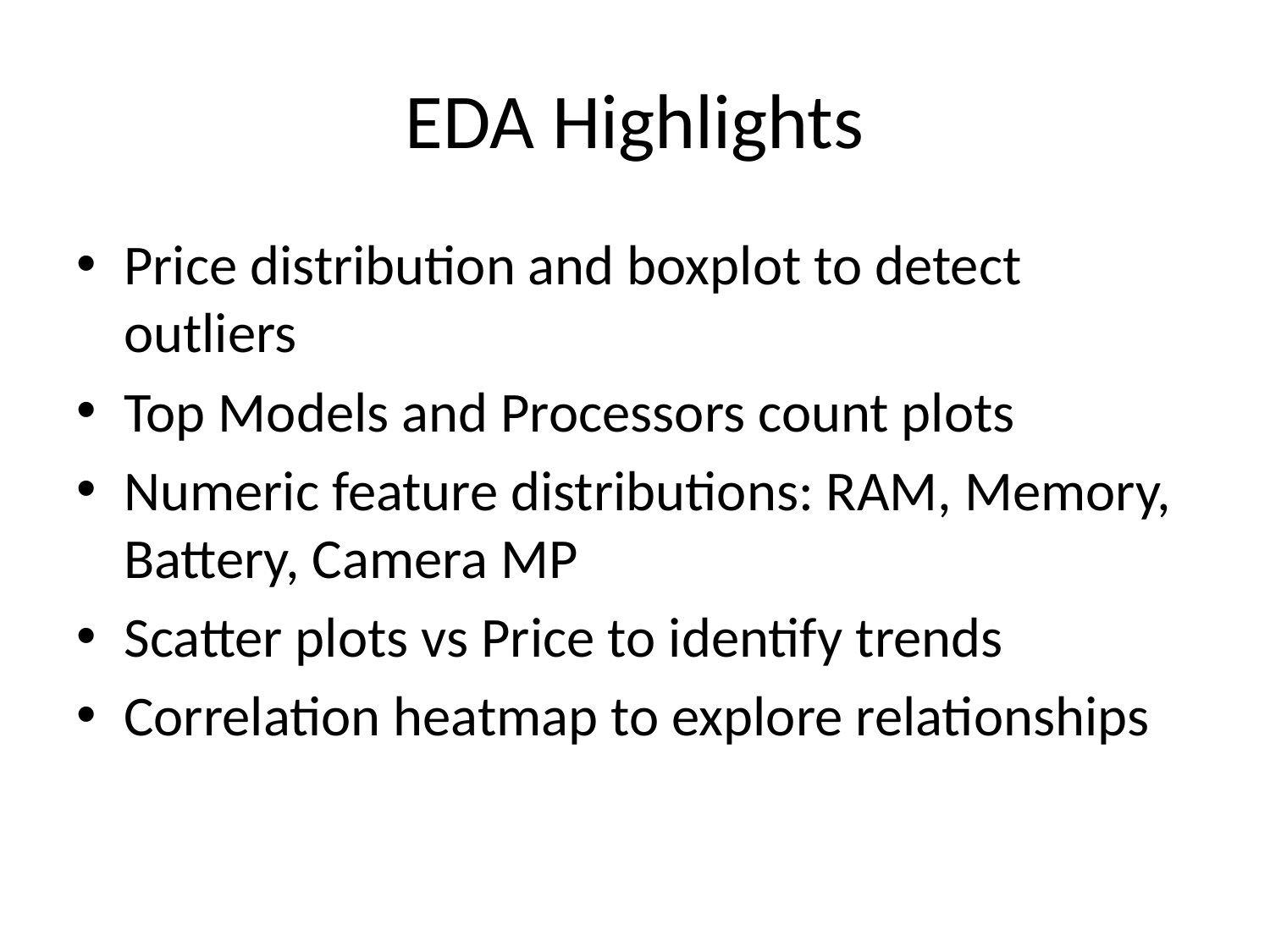

# EDA Highlights
Price distribution and boxplot to detect outliers
Top Models and Processors count plots
Numeric feature distributions: RAM, Memory, Battery, Camera MP
Scatter plots vs Price to identify trends
Correlation heatmap to explore relationships